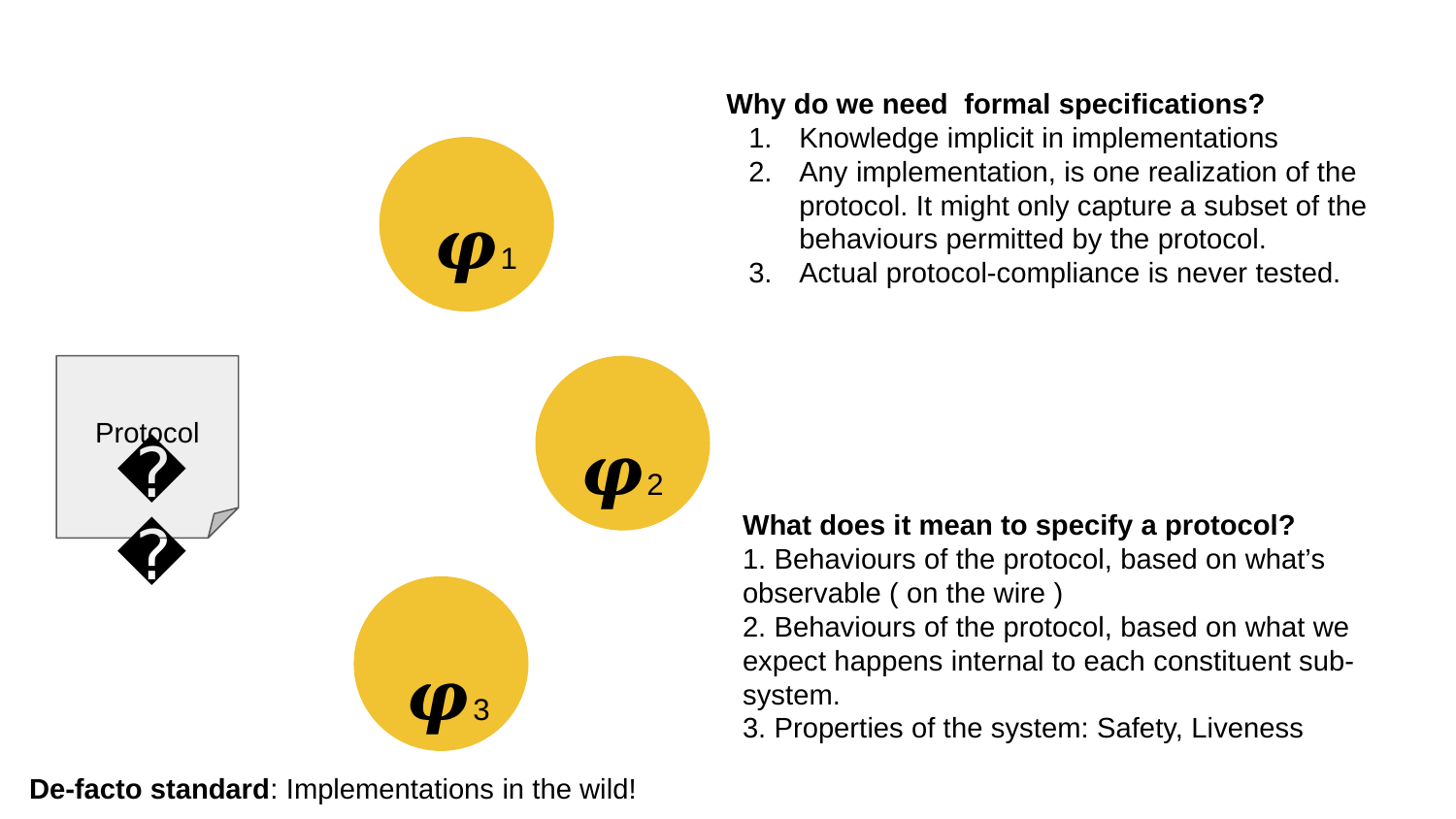

Why do we need  formal specifications?
Knowledge implicit in implementations
Any implementation, is one realization of the protocol. It might only capture a subset of the behaviours permitted by the protocol.
Actual protocol-compliance is never tested.

𝝋1
Protocol
𝝋

𝝋2
What does it mean to specify a protocol?
1. Behaviours of the protocol, based on what’s observable ( on the wire )
2. Behaviours of the protocol, based on what we expect happens internal to each constituent sub-system.
3. Properties of the system: Safety, Liveness

𝝋3
De-facto standard: Implementations in the wild!